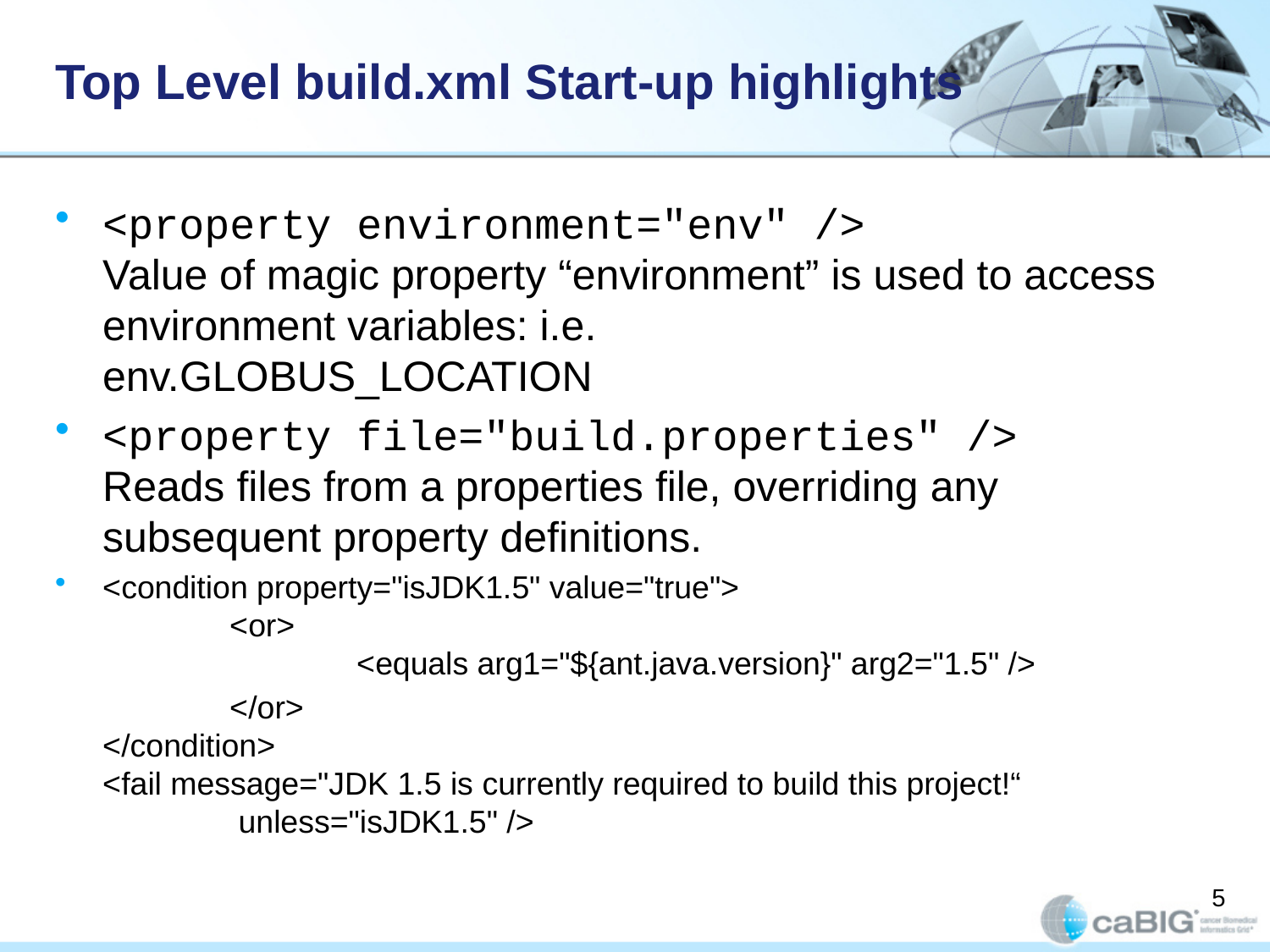

# Top Level build.xml Start-up highlights
<property environment="env" />
Value of magic property “environment” is used to access environment variables: i.e.
env.GLOBUS_LOCATION
<property file="build.properties" />
Reads files from a properties file, overriding any subsequent property definitions.
<condition property="isJDK1.5" value="true">
	<or>
		<equals arg1="${ant.java.version}" arg2="1.5" />
		</or>
</condition>
<fail message="JDK 1.5 is currently required to build this project!“
	 unless="isJDK1.5" />

5